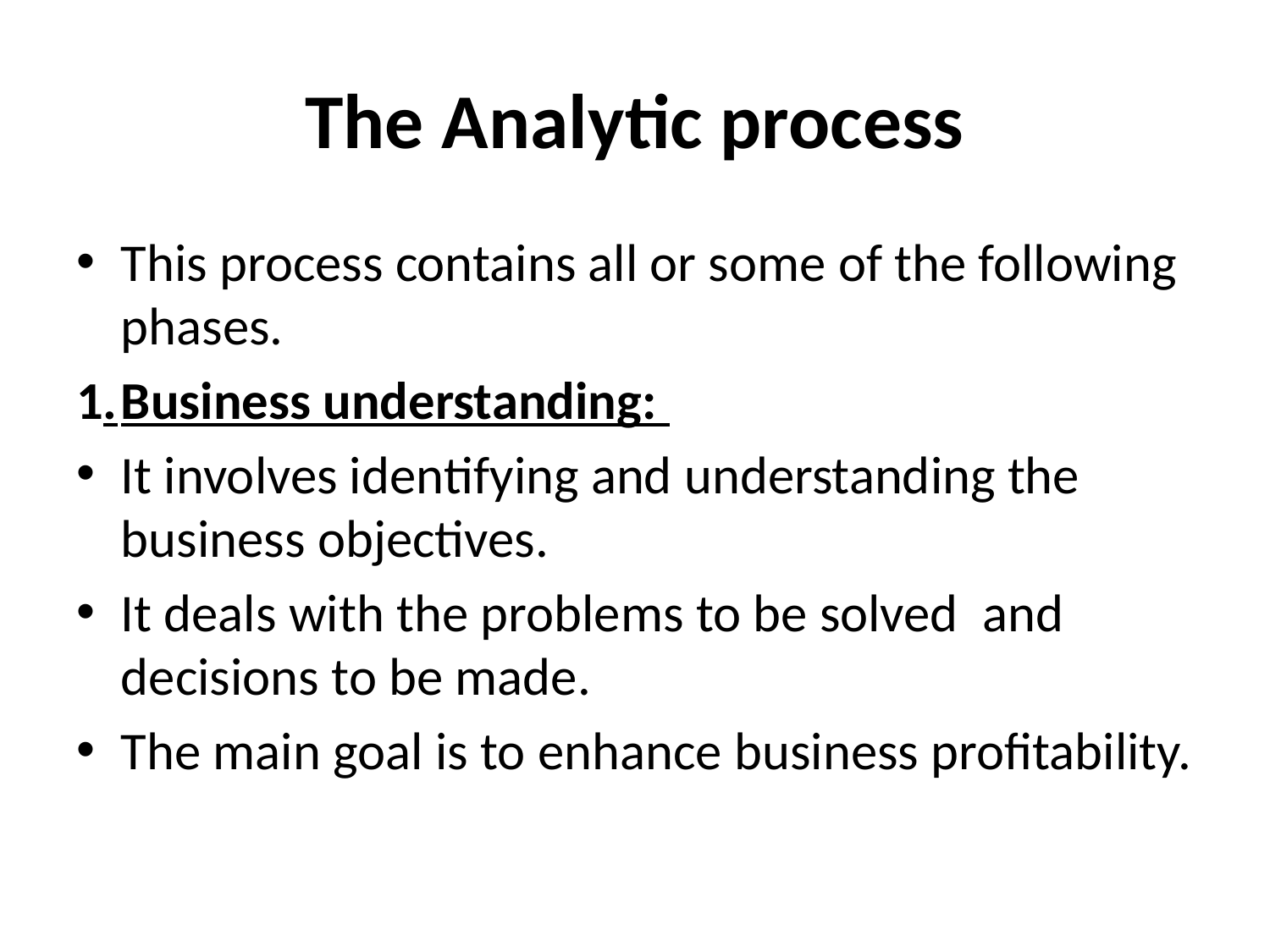

# The Analytic process
This process contains all or some of the following phases.
1.	Business understanding:
It involves identifying and understanding the business objectives.
It deals with the problems to be solved  and decisions to be made.
The main goal is to enhance business profitability.